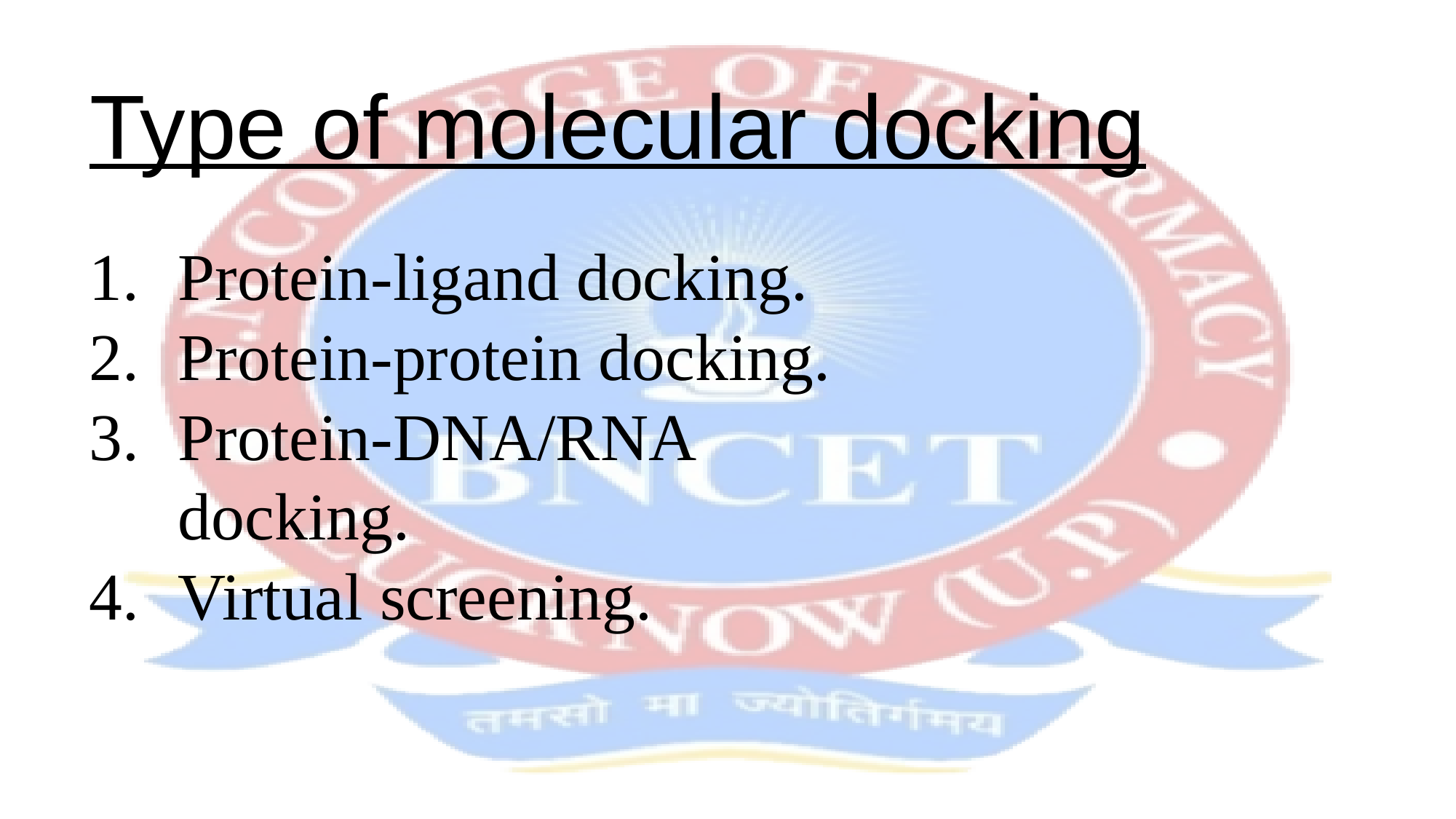

# Type of molecular docking
Protein-ligand docking.
Protein-protein docking.
Protein-DNA/RNA docking.
Virtual screening.